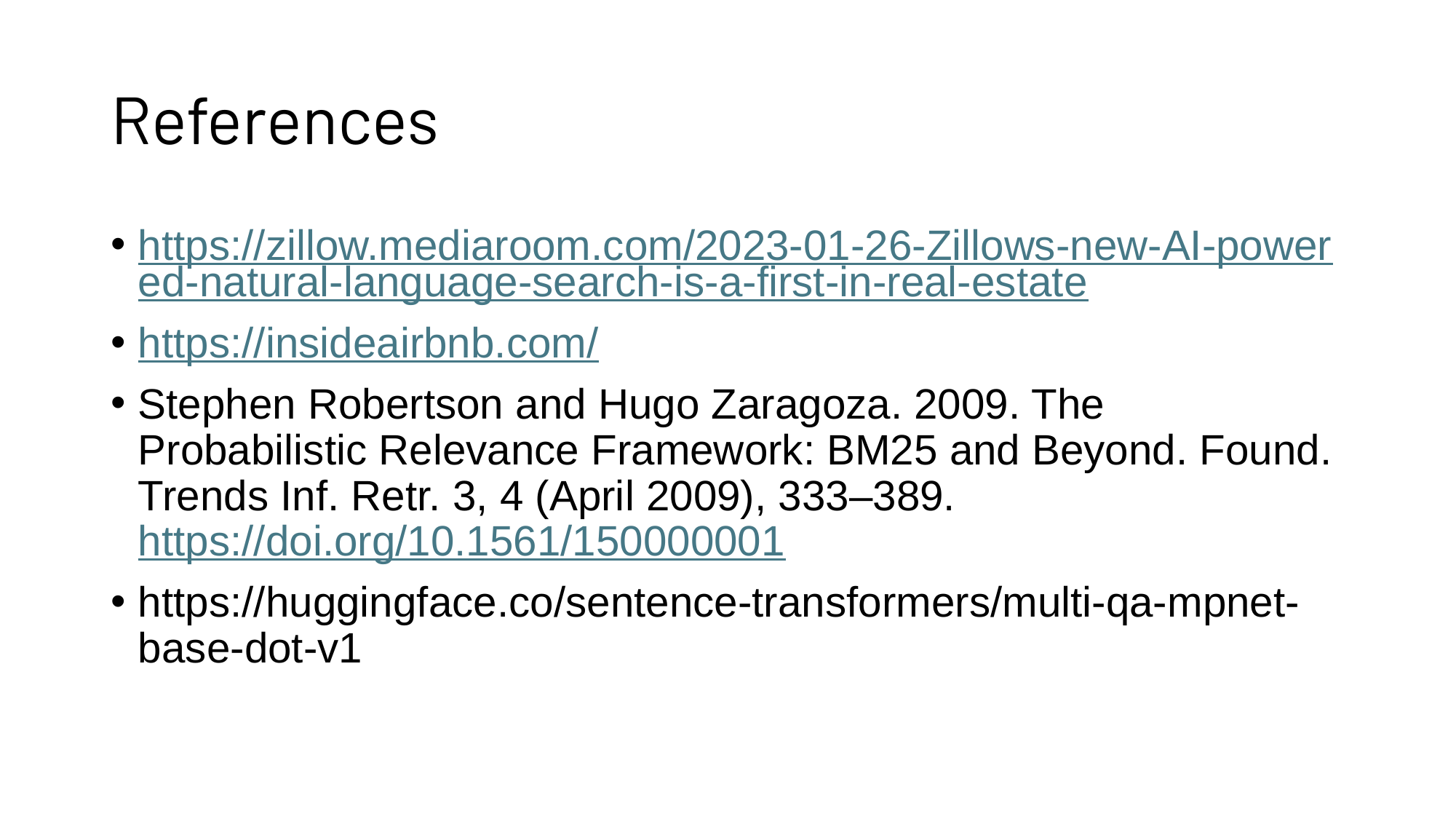

# References
https://zillow.mediaroom.com/2023-01-26-Zillows-new-AI-powered-natural-language-search-is-a-first-in-real-estate
https://insideairbnb.com/
Stephen Robertson and Hugo Zaragoza. 2009. The Probabilistic Relevance Framework: BM25 and Beyond. Found. Trends Inf. Retr. 3, 4 (April 2009), 333–389. https://doi.org/10.1561/150000001
https://huggingface.co/sentence-transformers/multi-qa-mpnet-base-dot-v1